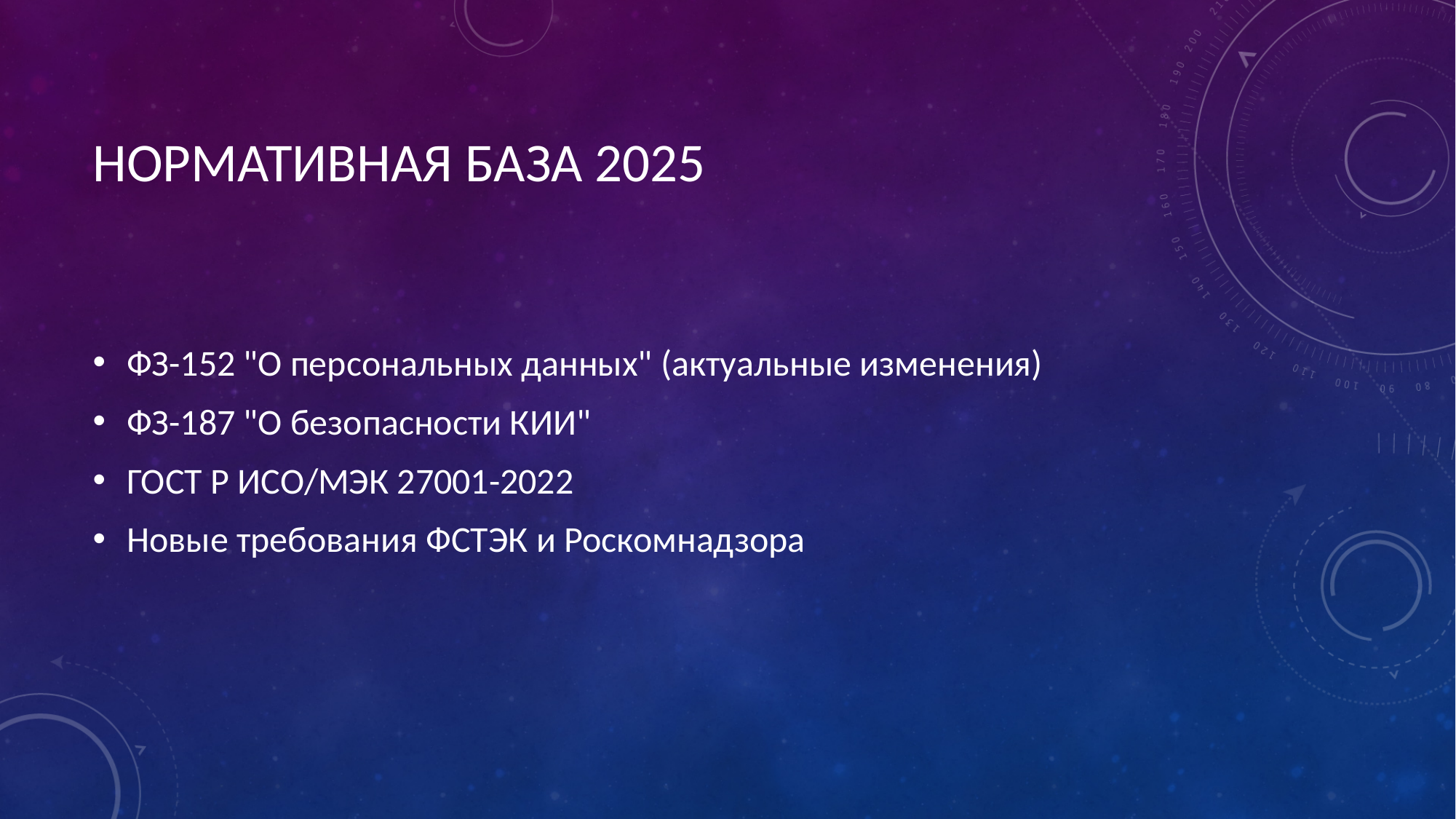

# Нормативная база 2025
ФЗ-152 "О персональных данных" (актуальные изменения)
ФЗ-187 "О безопасности КИИ"
ГОСТ Р ИСО/МЭК 27001-2022
Новые требования ФСТЭК и Роскомнадзора